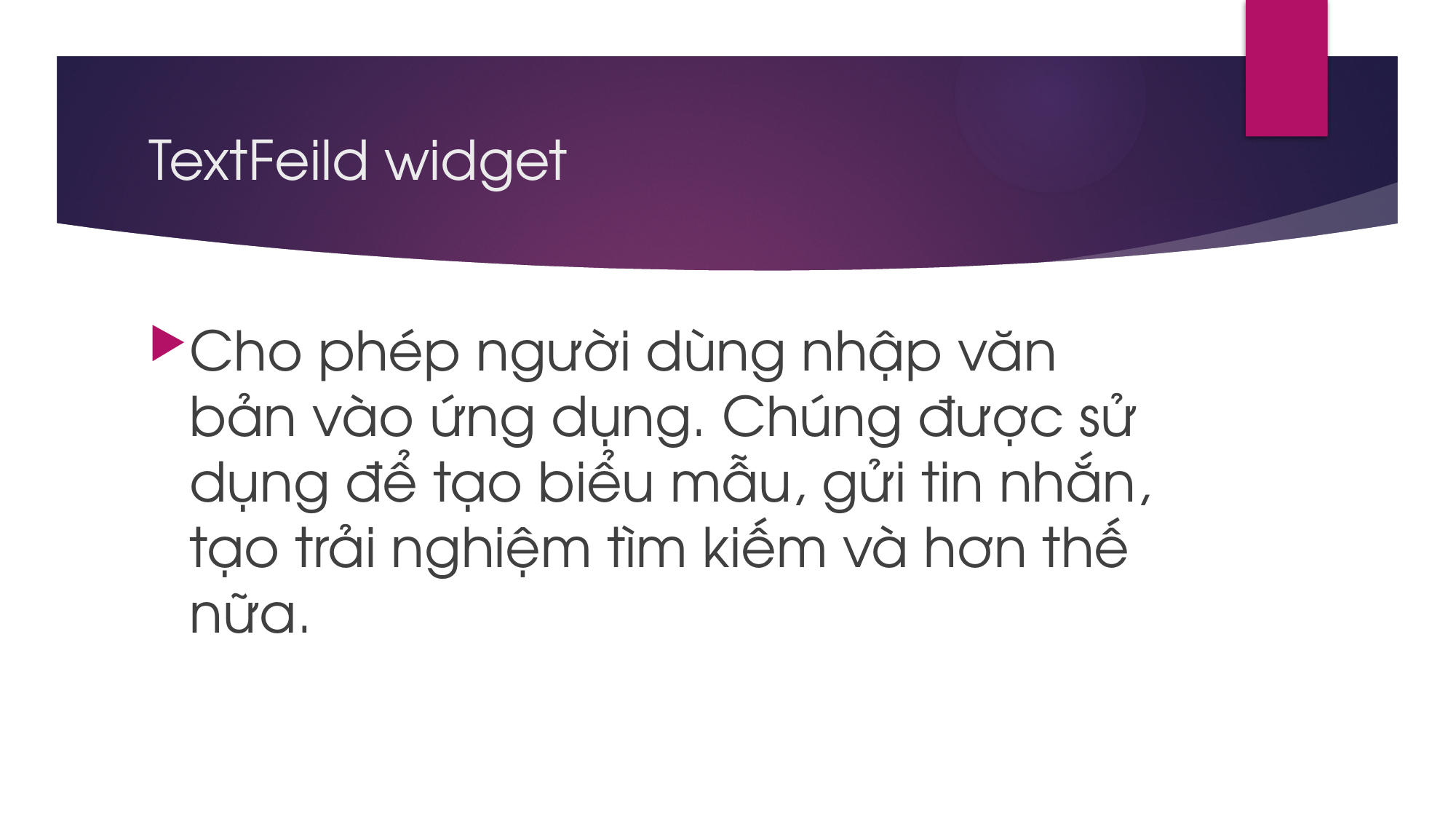

# TextFeild widget
Cho phép người dùng nhập văn bản vào ứng dụng. Chúng được sử dụng để tạo biểu mẫu, gửi tin nhắn, tạo trải nghiệm tìm kiếm và hơn thế nữa.